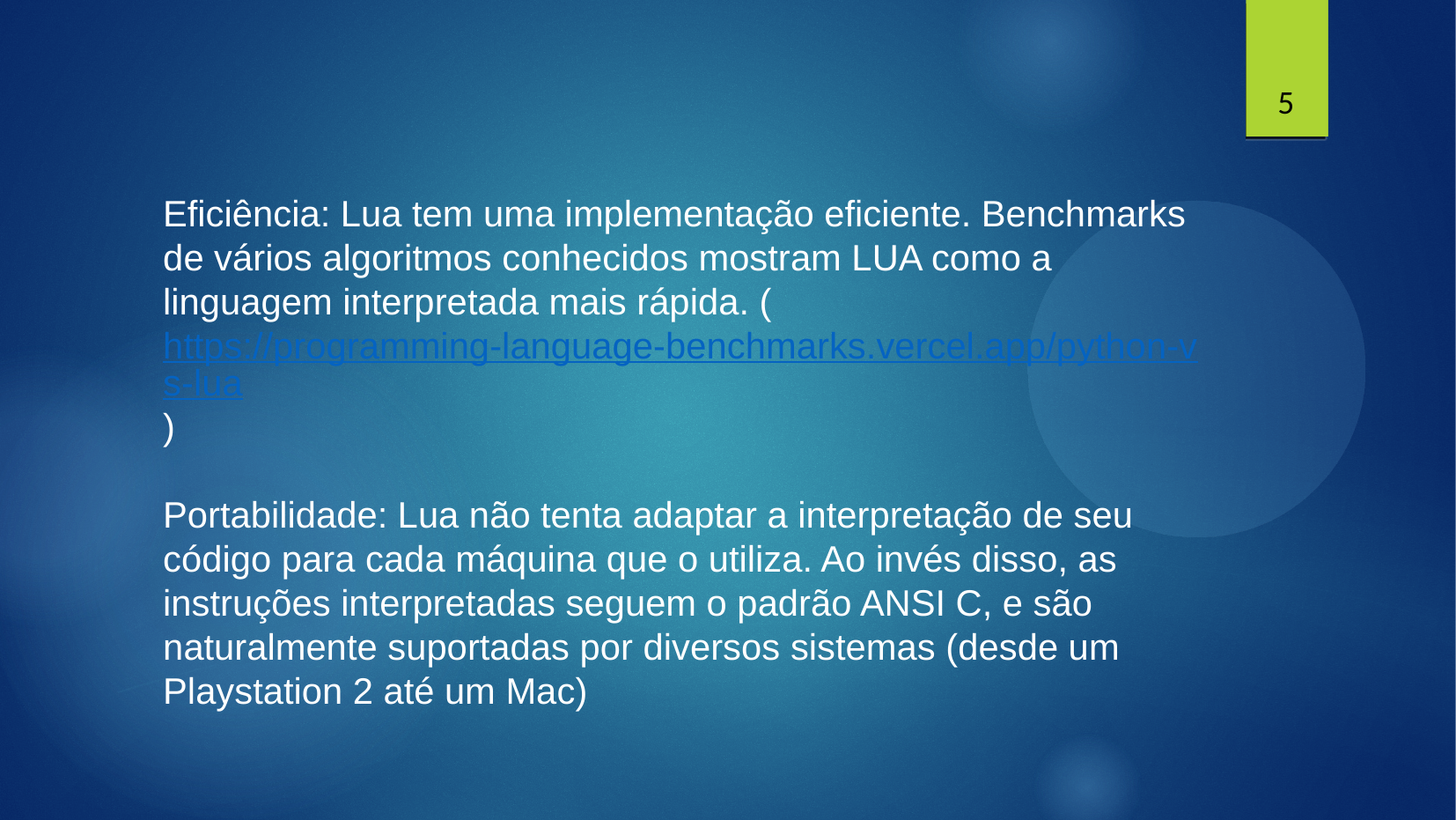

5
#
Eficiência: Lua tem uma implementação eficiente. Benchmarks de vários algoritmos conhecidos mostram LUA como a linguagem interpretada mais rápida. (https://programming-language-benchmarks.vercel.app/python-vs-lua)

Portabilidade: Lua não tenta adaptar a interpretação de seu código para cada máquina que o utiliza. Ao invés disso, as instruções interpretadas seguem o padrão ANSI C, e são naturalmente suportadas por diversos sistemas (desde um Playstation 2 até um Mac)